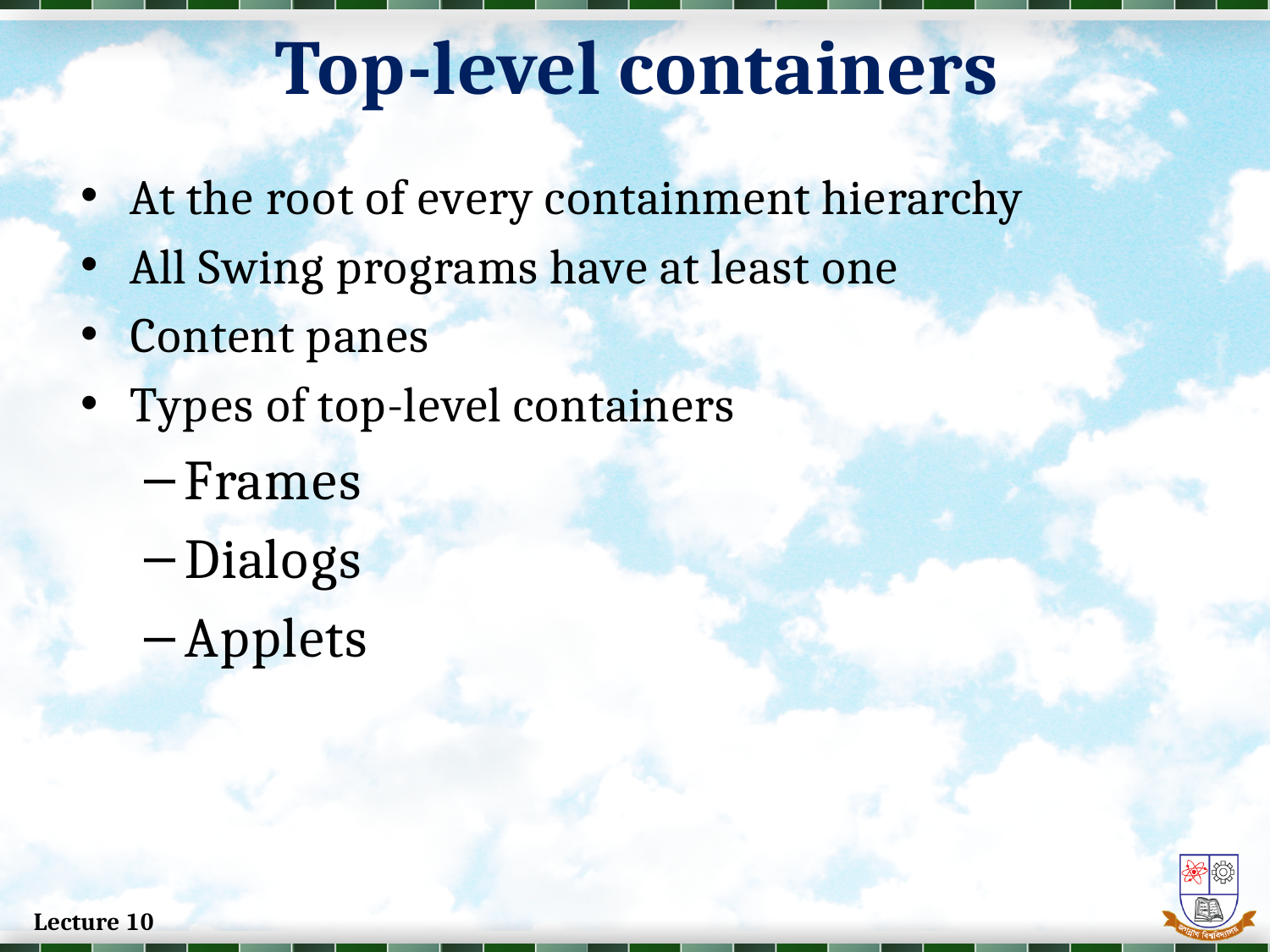

# Top-level containers
At the root of every containment hierarchy
All Swing programs have at least one
Content panes
Types of top-level containers
Frames
Dialogs
Applets